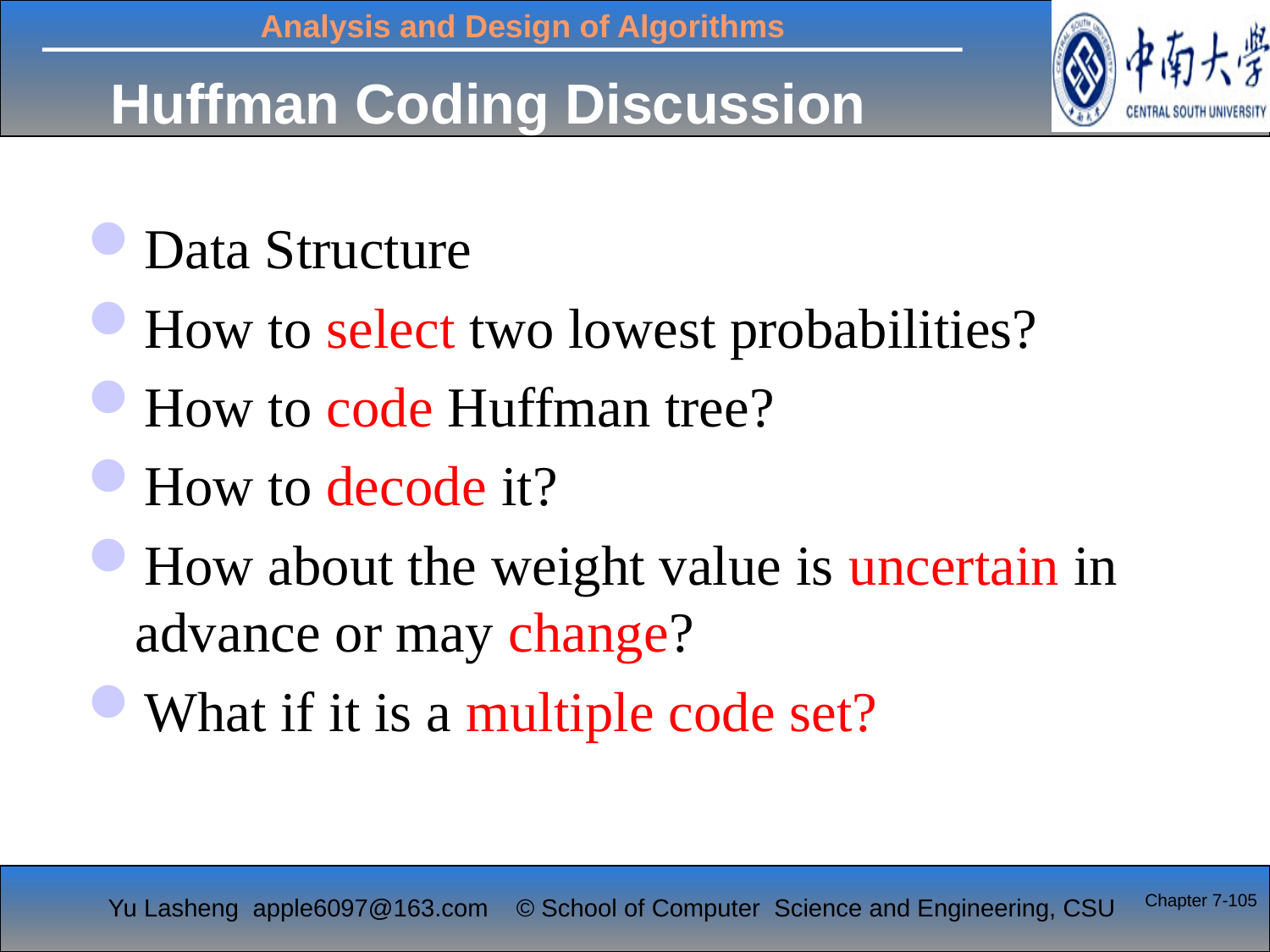

# Huffman Coding Discussion
Data Structure
How to select two lowest probabilities?
How to code Huffman tree?
How to decode it?
How about the weight value is uncertain in advance or may change?
What if it is a multiple code set?
Chapter 7-105